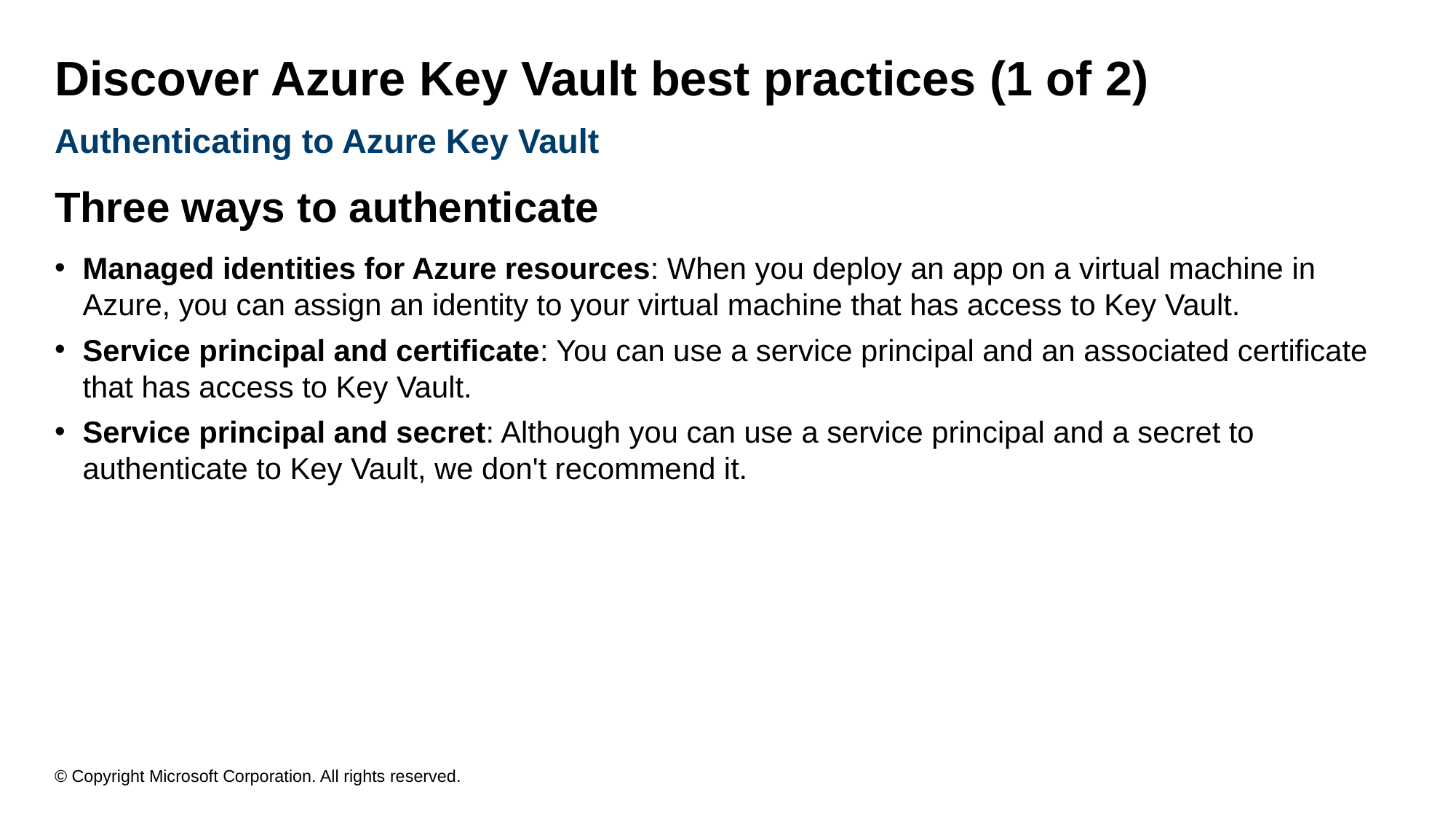

# Discover Azure Key Vault best practices (1 of 2)
Authenticating to Azure Key Vault
Three ways to authenticate
Managed identities for Azure resources: When you deploy an app on a virtual machine in Azure, you can assign an identity to your virtual machine that has access to Key Vault.
Service principal and certificate: You can use a service principal and an associated certificate that has access to Key Vault.
Service principal and secret: Although you can use a service principal and a secret to authenticate to Key Vault, we don't recommend it.